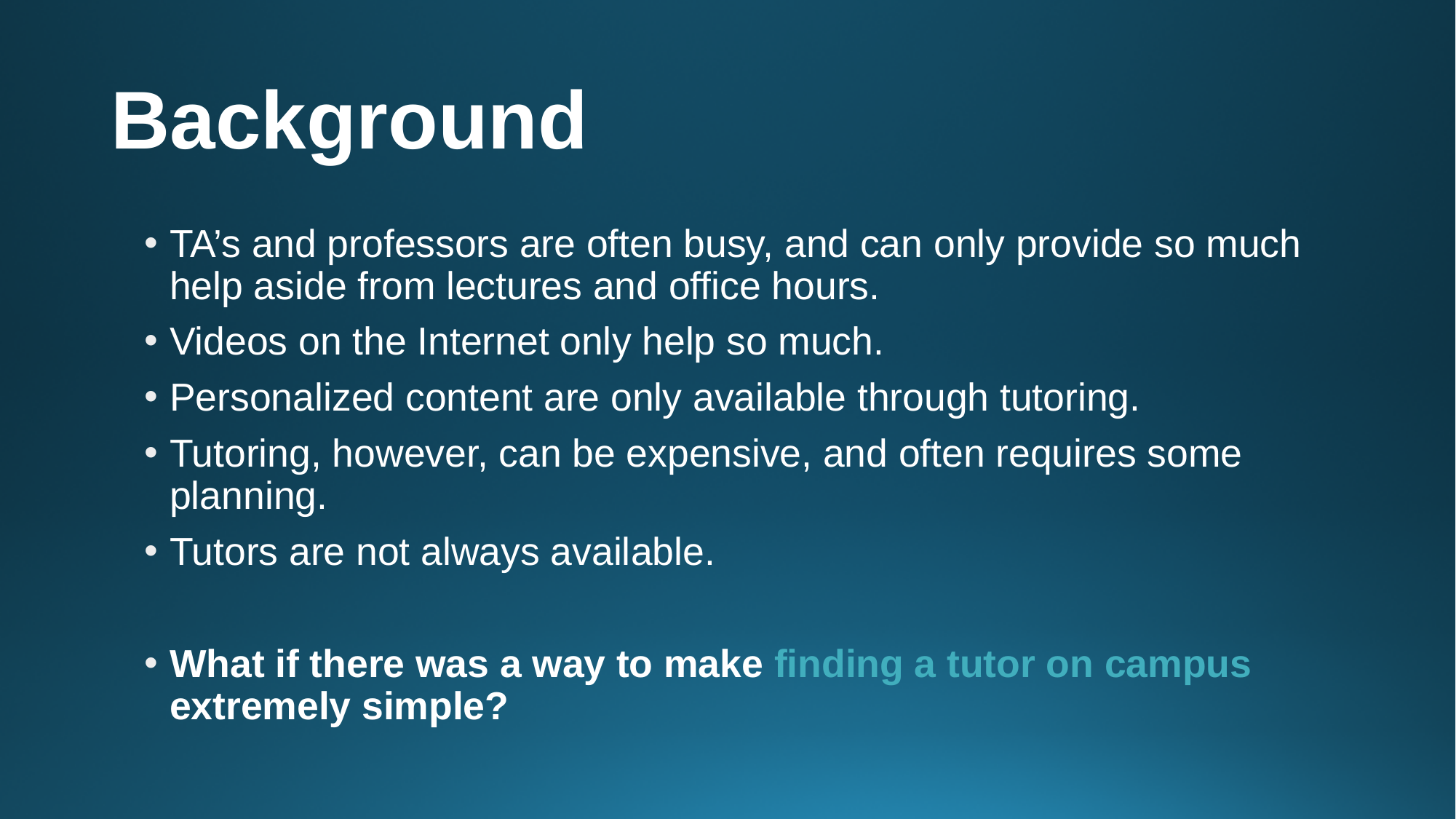

# Background
TA’s and professors are often busy, and can only provide so much help aside from lectures and office hours.
Videos on the Internet only help so much.
Personalized content are only available through tutoring.
Tutoring, however, can be expensive, and often requires some planning.
Tutors are not always available.

What if there was a way to make finding a tutor on campus extremely simple?